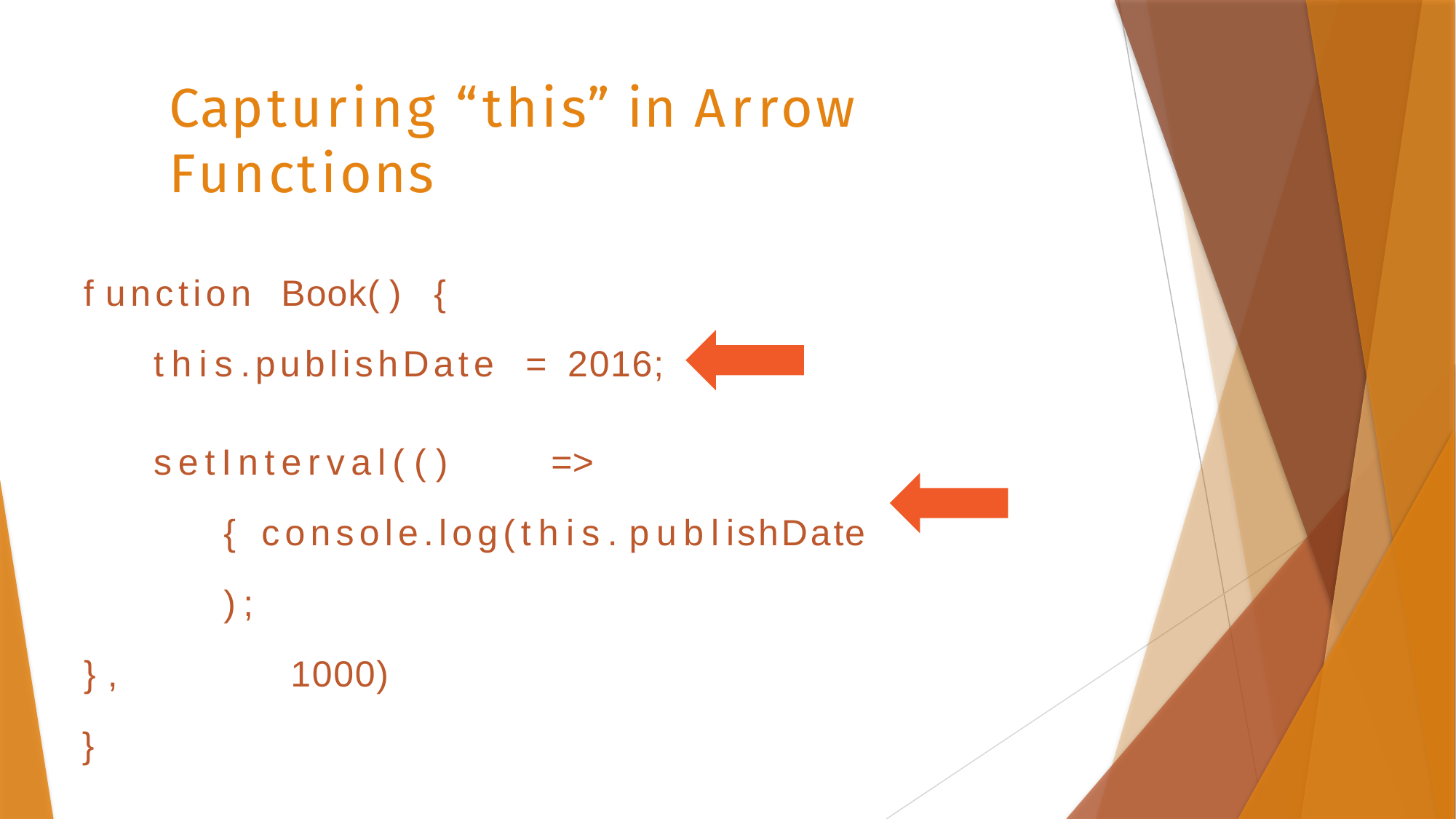

# Capturing “this” in Arrow Functions
function	Book()	{

this.publishDate	=
2016;
setInterval(()	=>	{ console.log(this.publishDate);
},	1000)
}